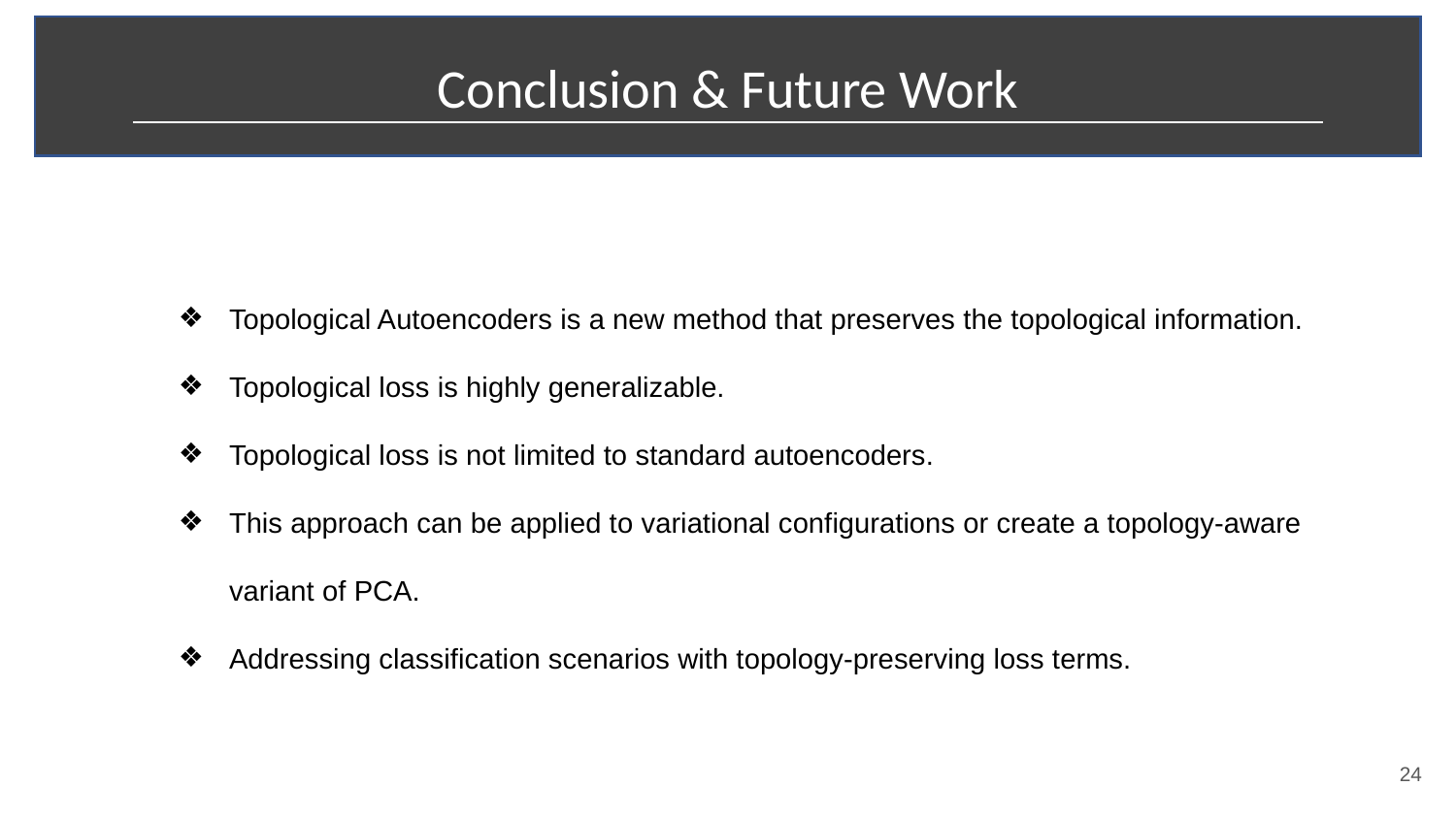

Conclusion & Future Work
Topological Autoencoders is a new method that preserves the topological information.
Topological loss is highly generalizable.
Topological loss is not limited to standard autoencoders.
This approach can be applied to variational configurations or create a topology-aware variant of PCA.
Addressing classification scenarios with topology-preserving loss terms.

24